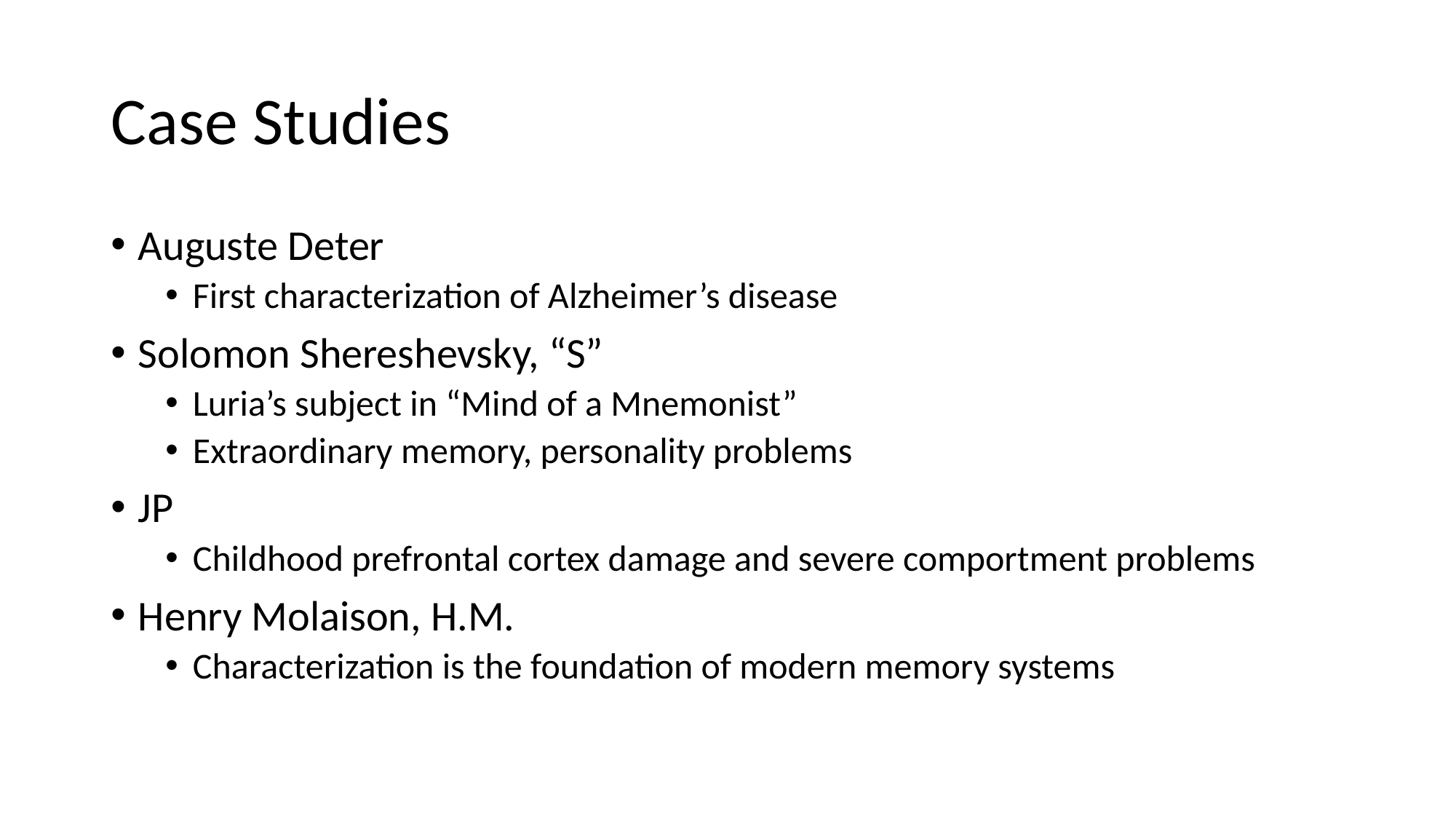

# Case Studies
Auguste Deter
First characterization of Alzheimer’s disease
Solomon Shereshevsky, “S”
Luria’s subject in “Mind of a Mnemonist”
Extraordinary memory, personality problems
JP
Childhood prefrontal cortex damage and severe comportment problems
Henry Molaison, H.M.
Characterization is the foundation of modern memory systems